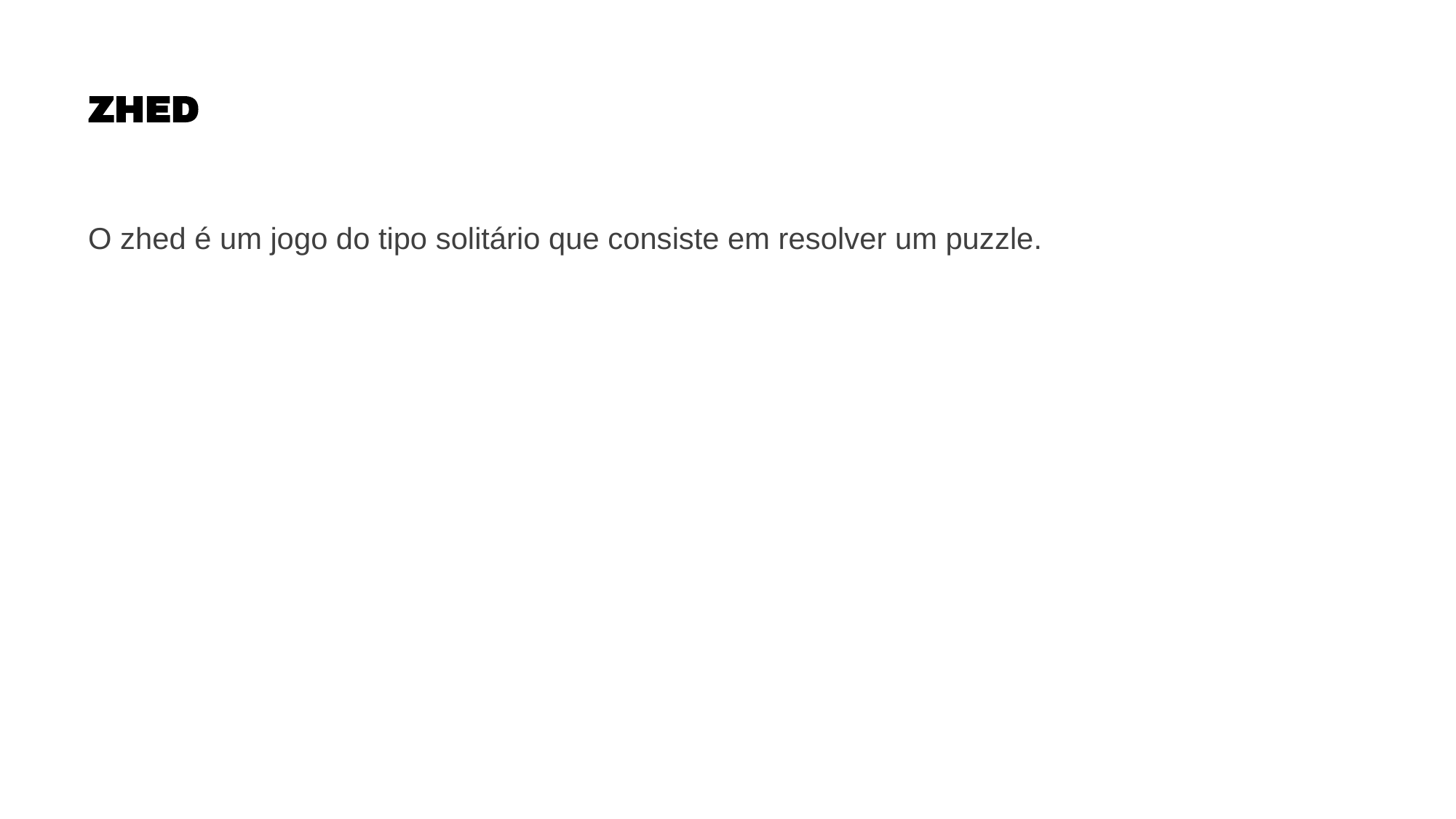

# ZHED
O zhed é um jogo do tipo solitário que consiste em resolver um puzzle.